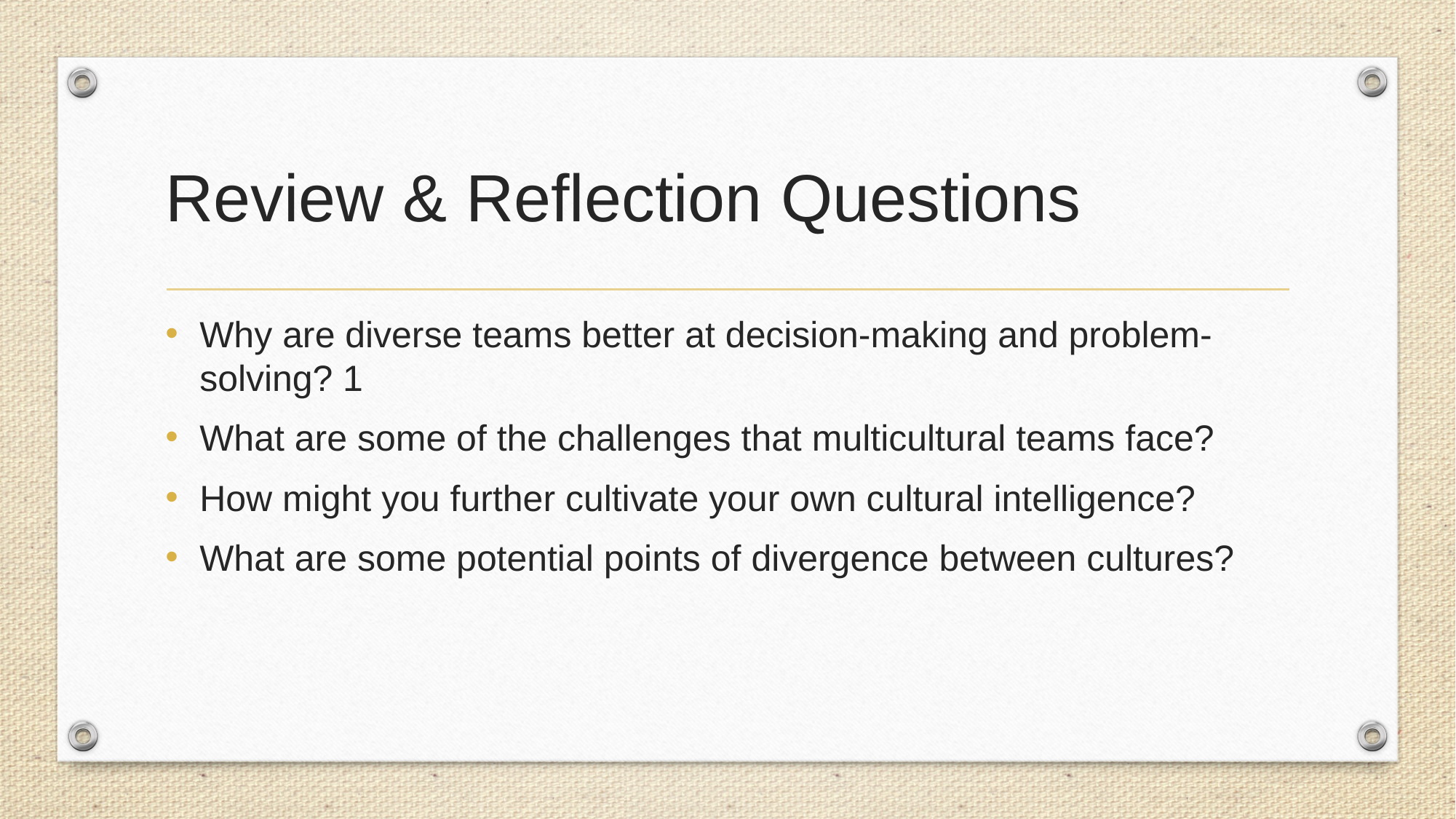

# Review & Reflection Questions
Why are diverse teams better at decision-making and problem-solving? 1
What are some of the challenges that multicultural teams face?
How might you further cultivate your own cultural intelligence?
What are some potential points of divergence between cultures?